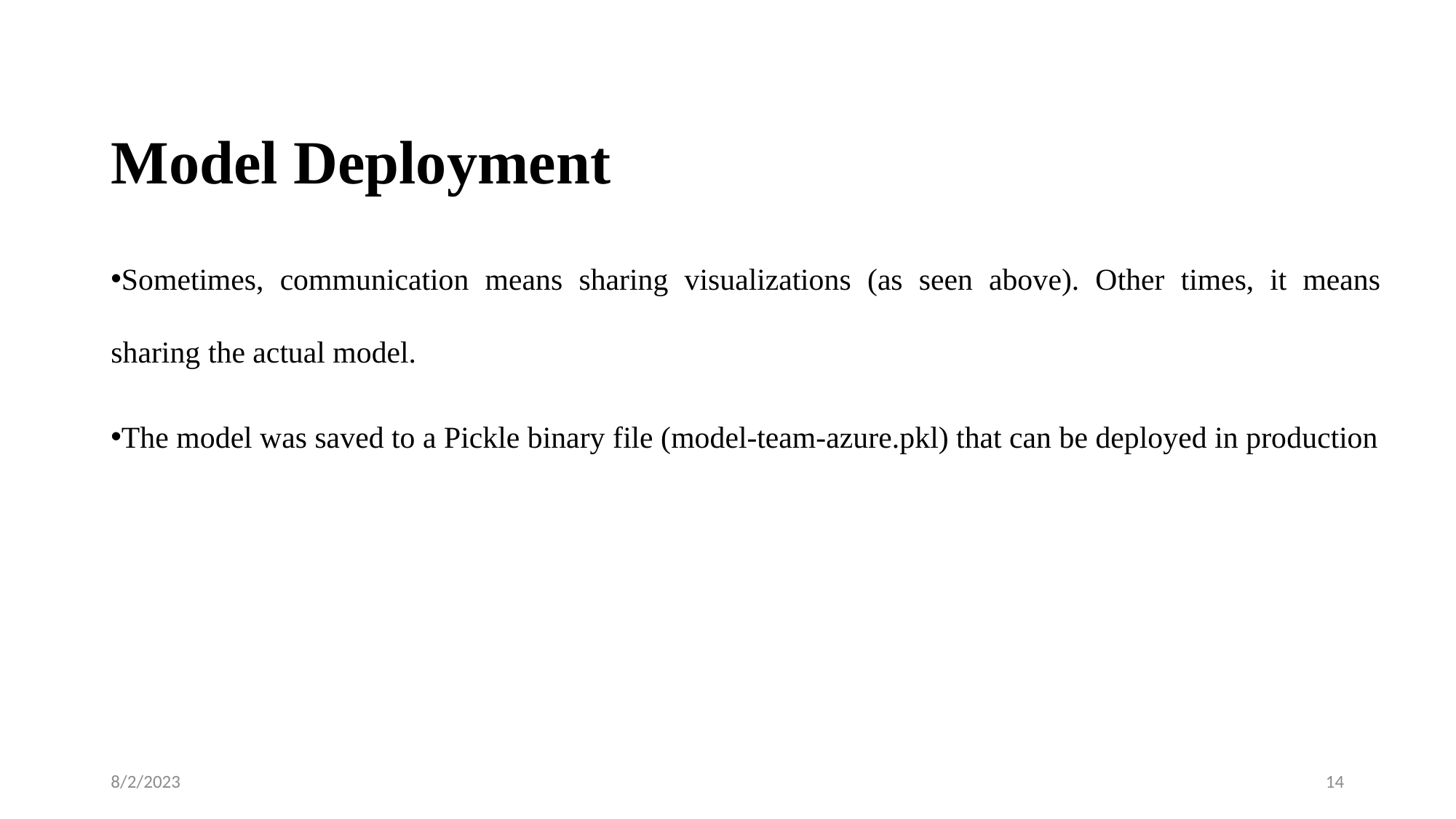

# Model Deployment
Sometimes, communication means sharing visualizations (as seen above). Other times, it means sharing the actual model.
The model was saved to a Pickle binary file (model-team-azure.pkl) that can be deployed in production

8/2/2023
14